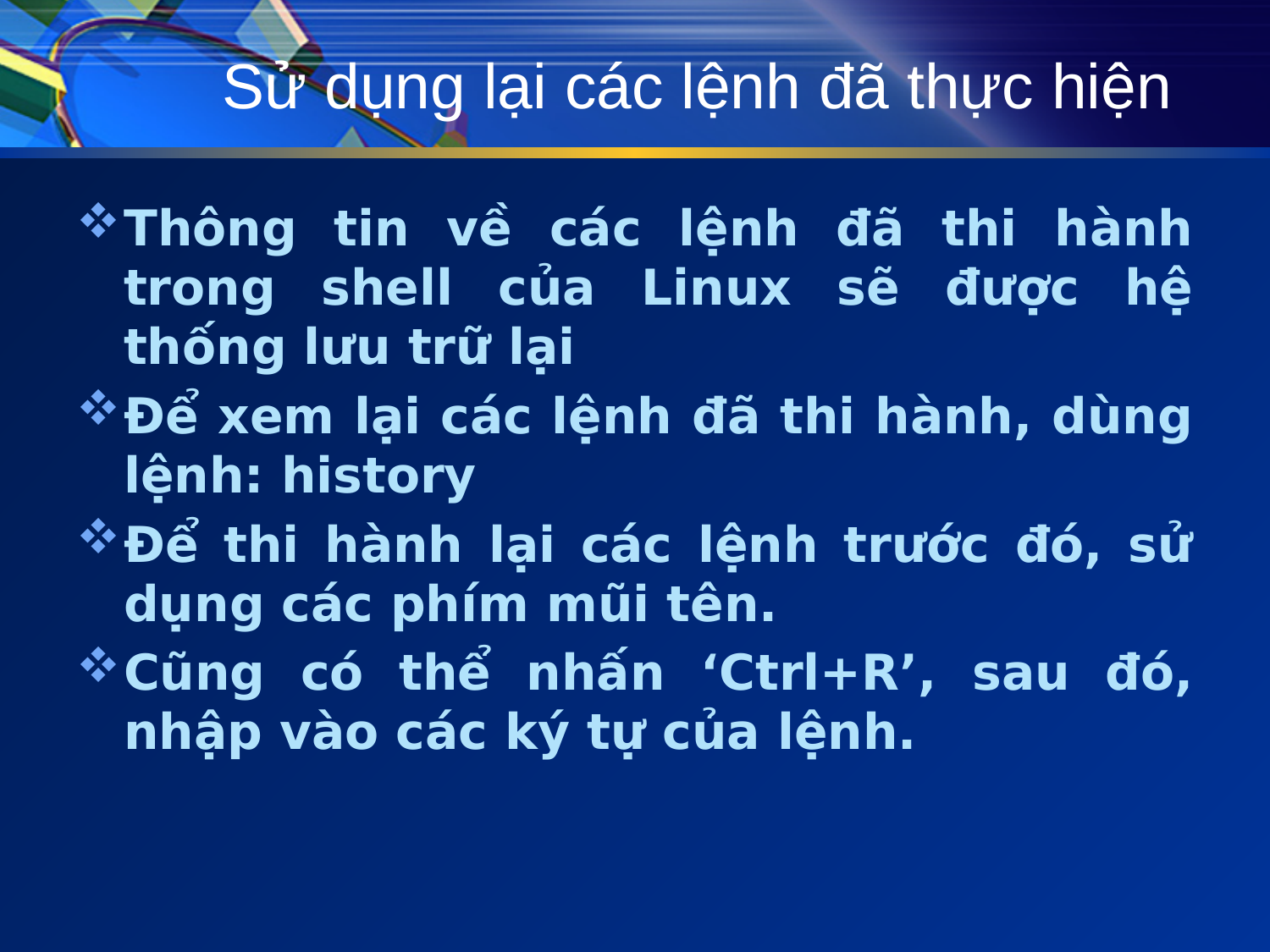

# Sử dụng lại các lệnh đã thực hiện
Thông tin về các lệnh đã thi hành trong shell của Linux sẽ được hệ thống lưu trữ lại
Để xem lại các lệnh đã thi hành, dùng lệnh: history
Để thi hành lại các lệnh trước đó, sử dụng các phím mũi tên.
Cũng có thể nhấn ‘Ctrl+R’, sau đó, nhập vào các ký tự của lệnh.